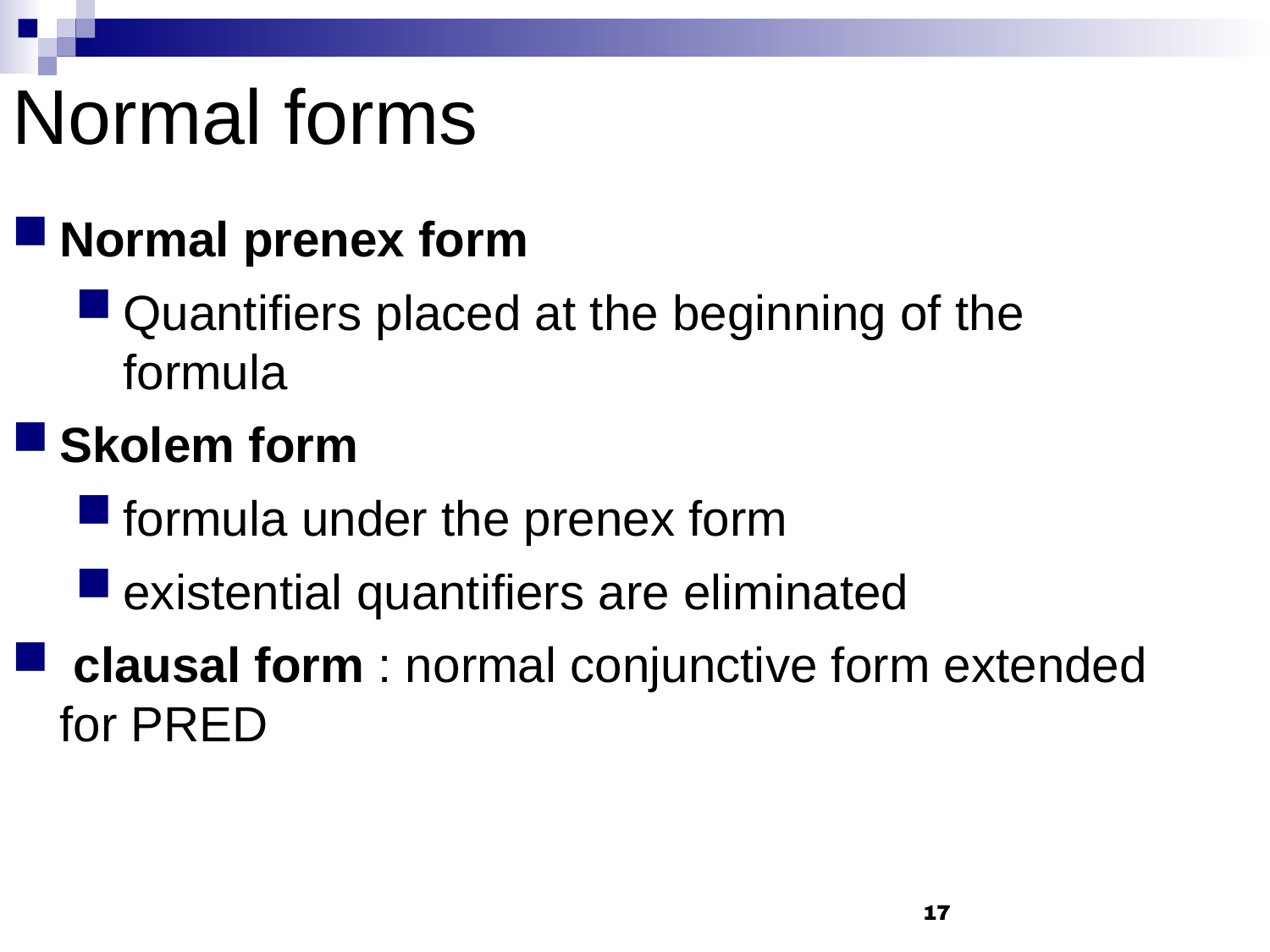

Normal forms
Normal prenex form
Quantifiers placed at the beginning of the formula
Skolem form
formula under the prenex form
existential quantifiers are eliminated
 clausal form : normal conjunctive form extended for PRED
17